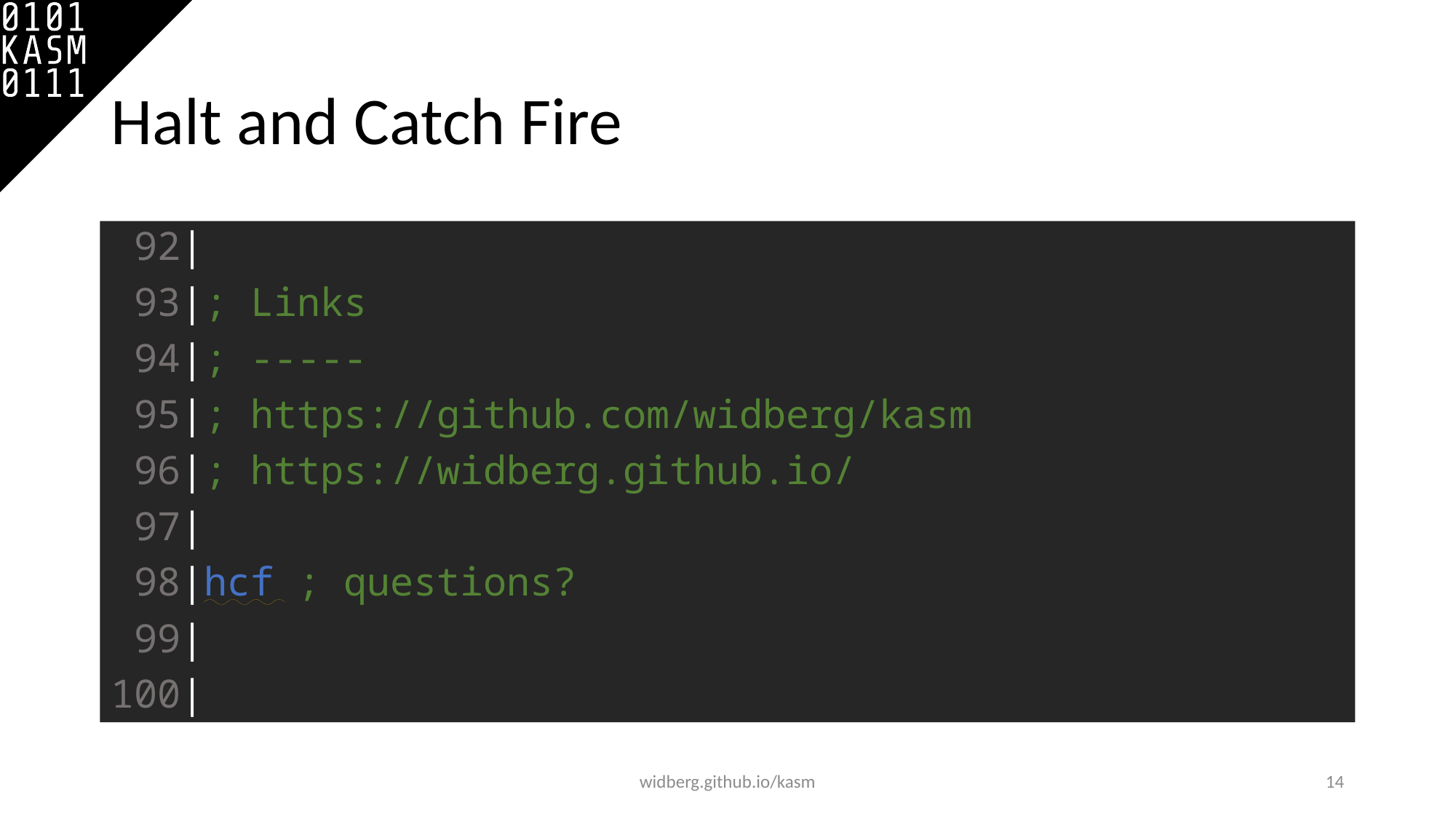

# Halt and Catch Fire
 92|
 93|; Links
 94|; -----
 95|; https://github.com/widberg/kasm
 96|; https://widberg.github.io/
 97|
 98|hcf ; questions?
 99|
100|
widberg.github.io/kasm
14